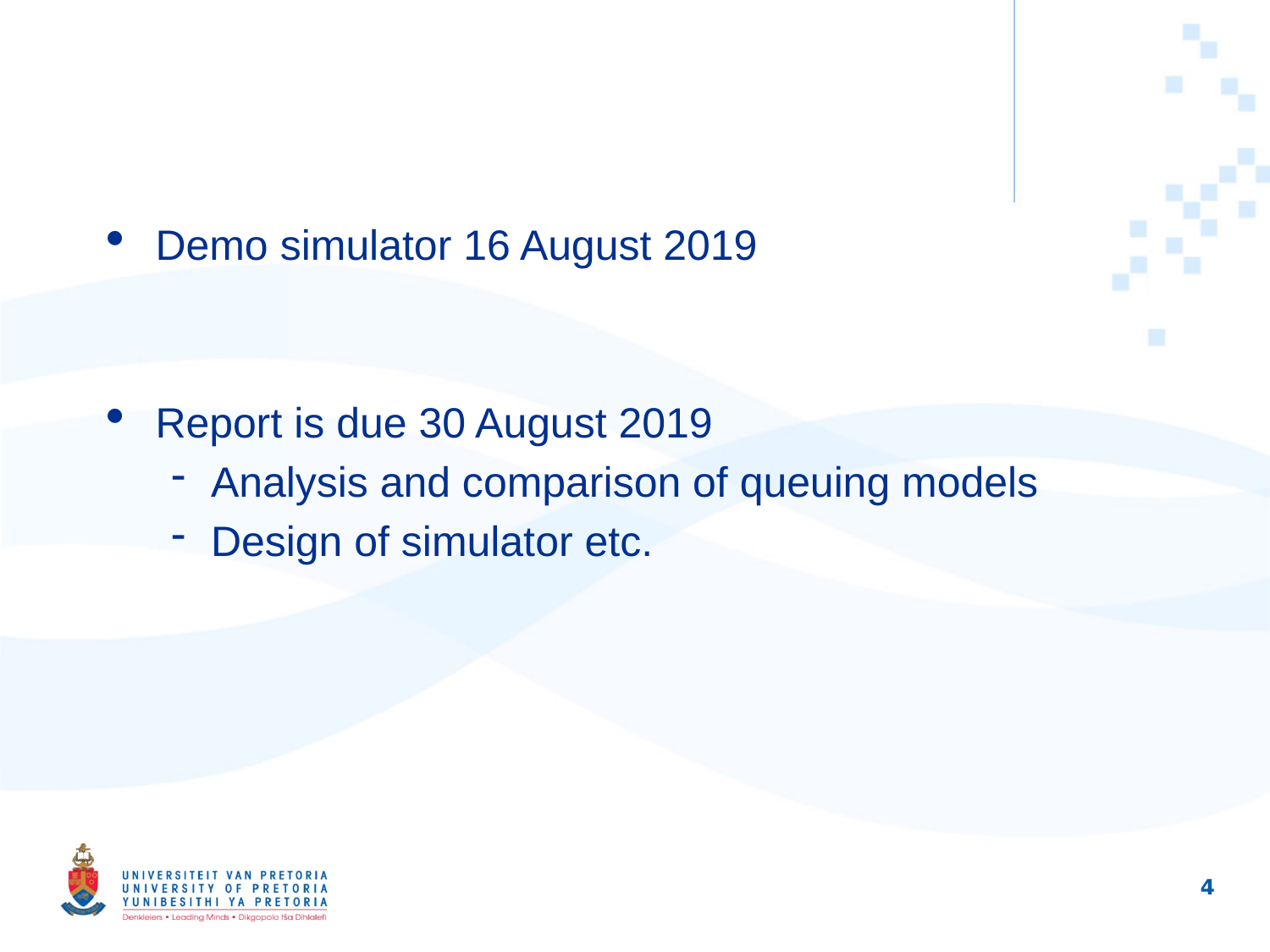

Demo simulator 16 August 2019

Report is due 30 August 2019
Analysis and comparison of queuing models
Design of simulator etc.
4